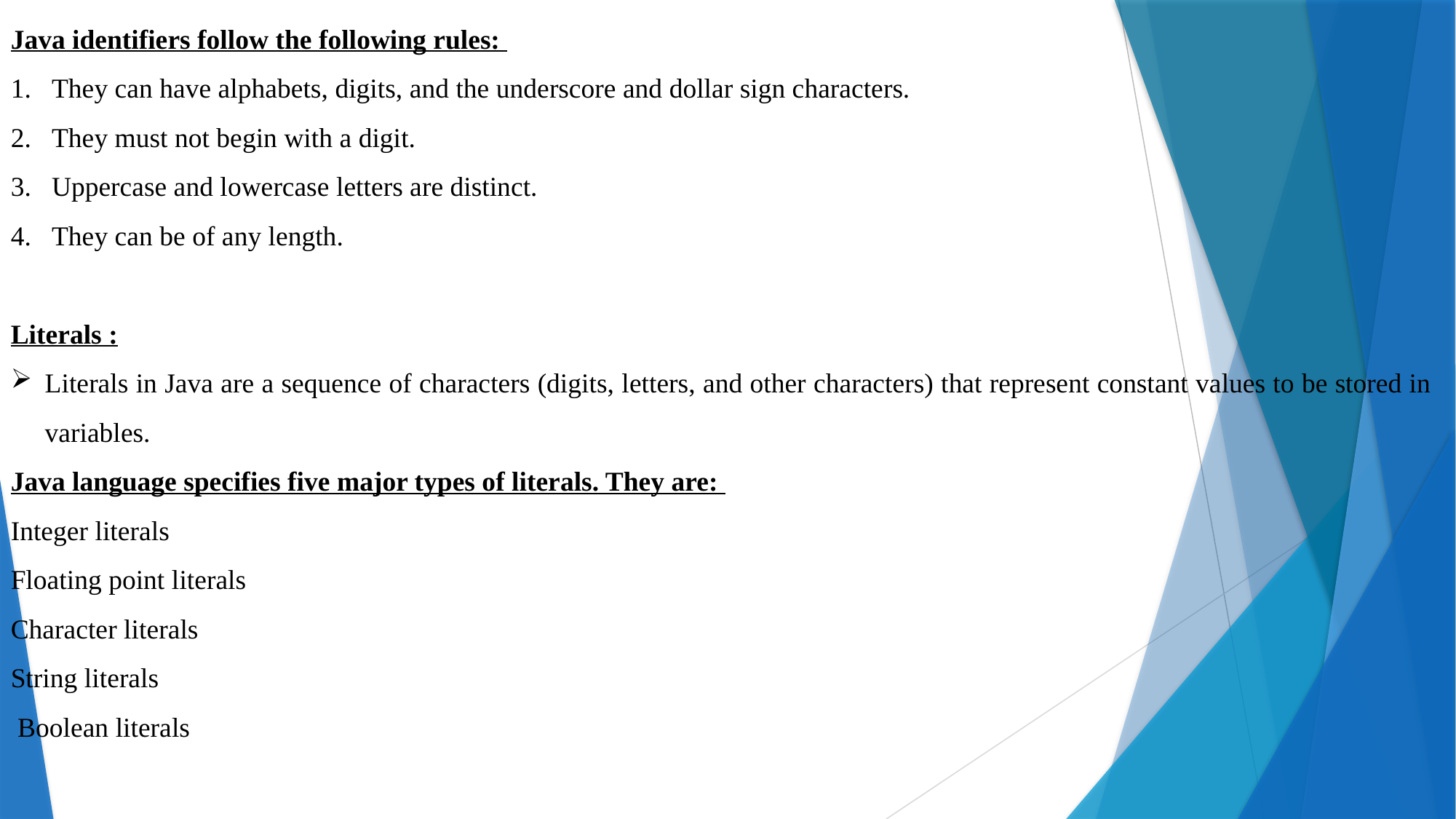

Java identifiers follow the following rules:
They can have alphabets, digits, and the underscore and dollar sign characters.
They must not begin with a digit.
Uppercase and lowercase letters are distinct.
They can be of any length.

Literals :
Literals in Java are a sequence of characters (digits, letters, and other characters) that represent constant values to be stored in variables.
Java language specifies five major types of literals. They are:
Integer literals
Floating point literals
Character literals
String literals
 Boolean literals